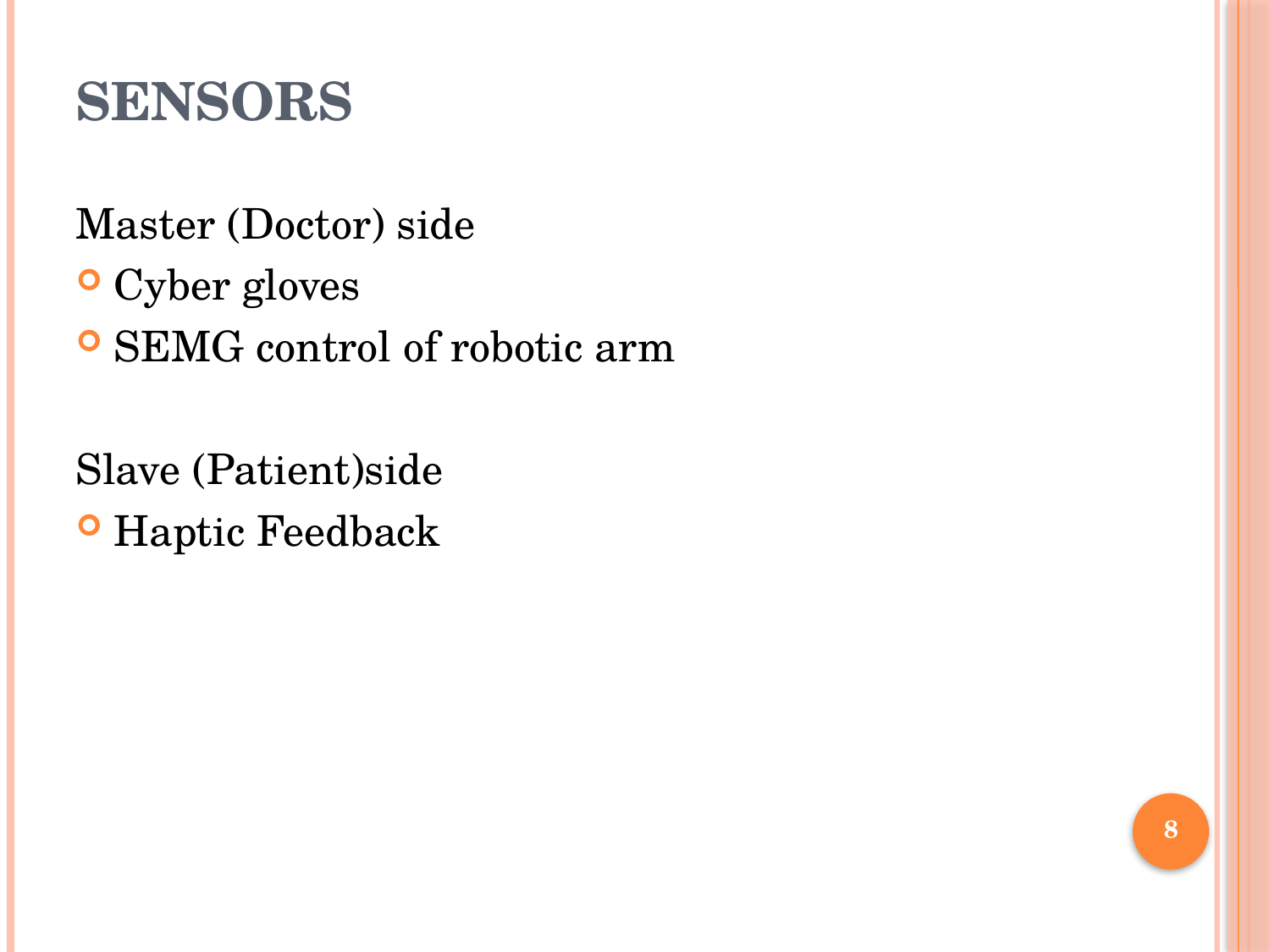

# Sensors
Master (Doctor) side
Cyber gloves
SEMG control of robotic arm

Slave (Patient)side
Haptic Feedback

8